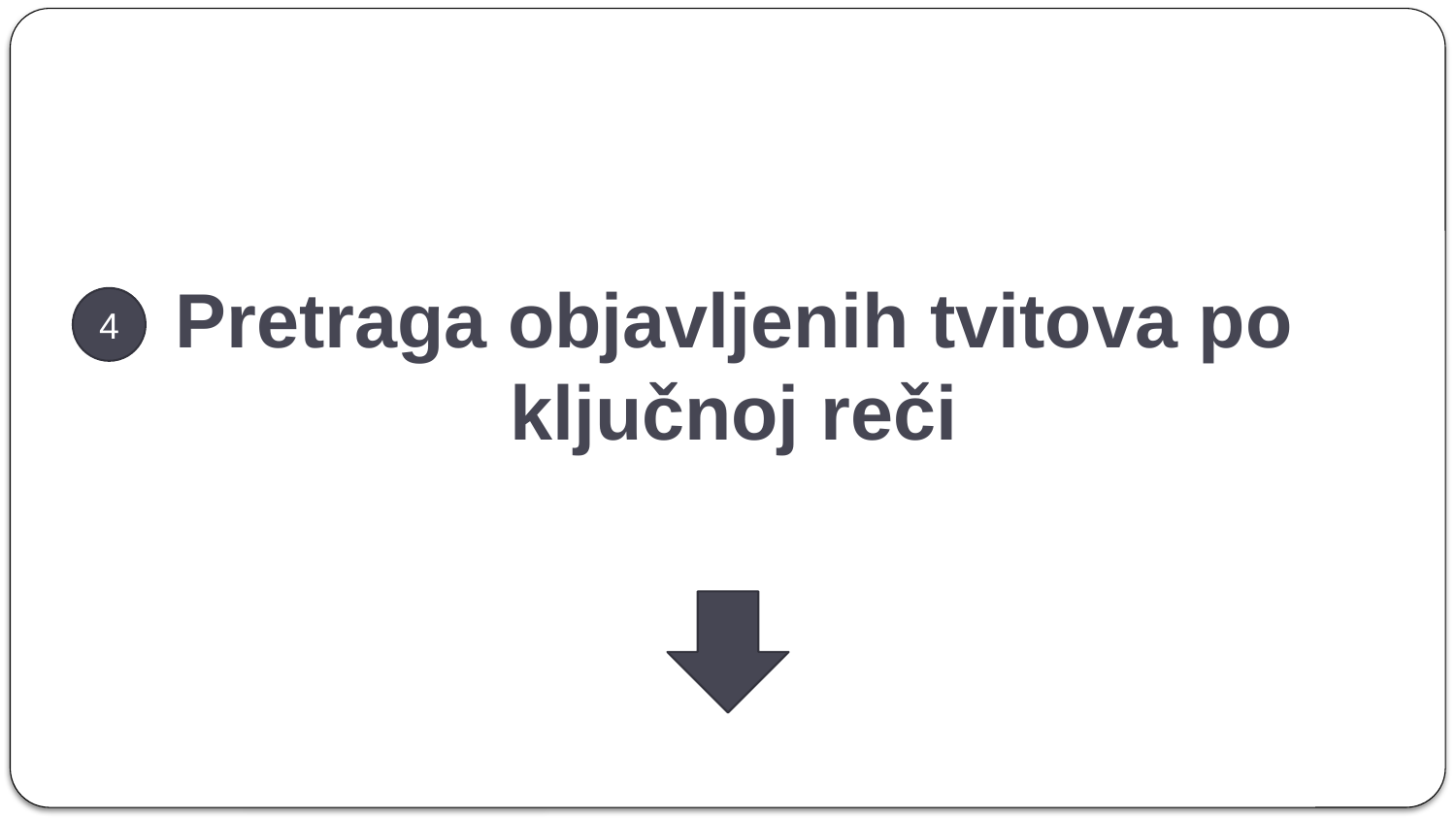

# Pretraga objavljenih tvitova po ključnoj reči
4